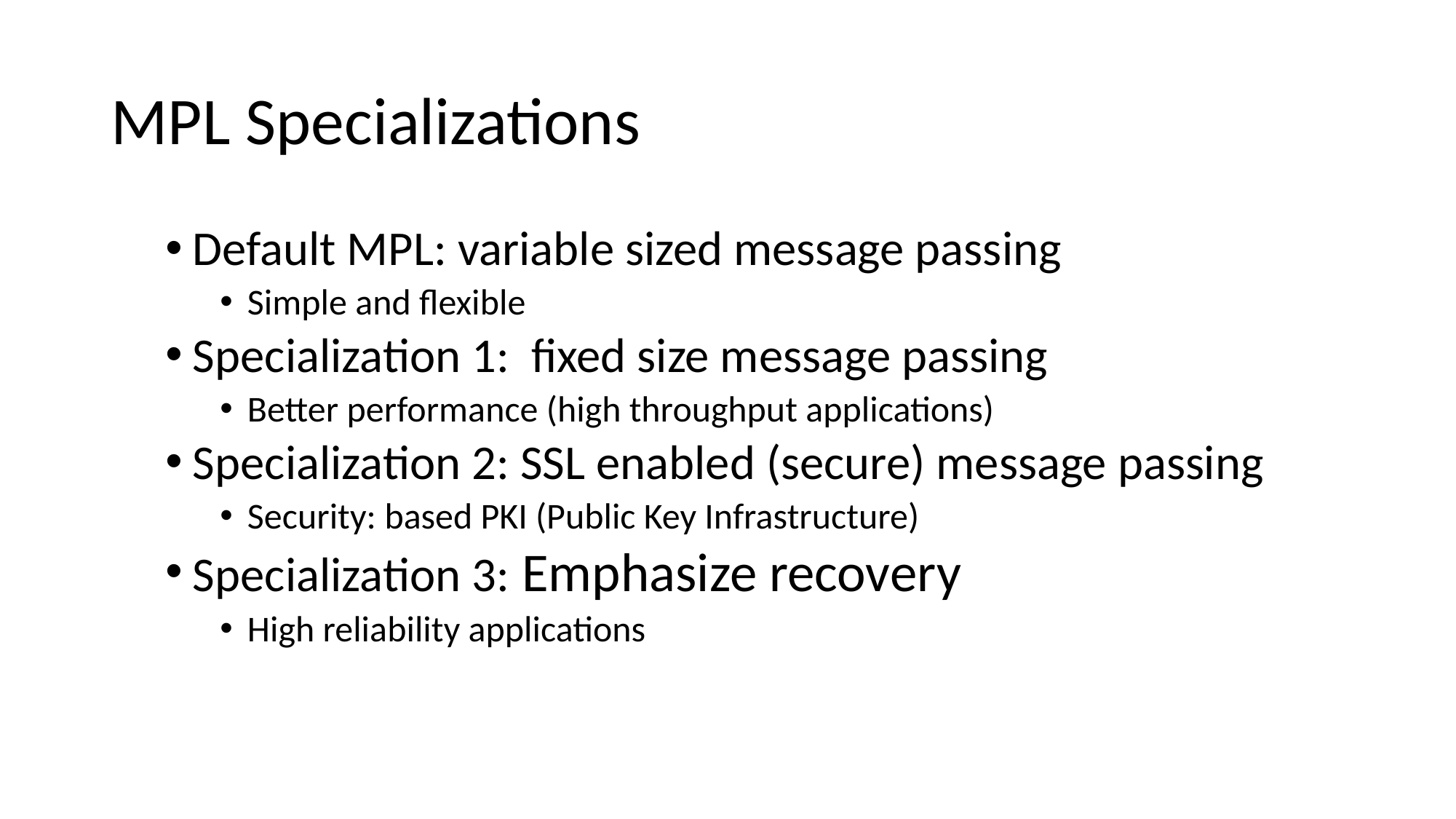

# MPL Specializations
Default MPL: variable sized message passing
Simple and flexible
Specialization 1:  fixed size message passing
Better performance (high throughput applications)
Specialization 2: SSL enabled (secure) message passing
Security: based PKI (Public Key Infrastructure)
Specialization 3: Emphasize recovery
High reliability applications